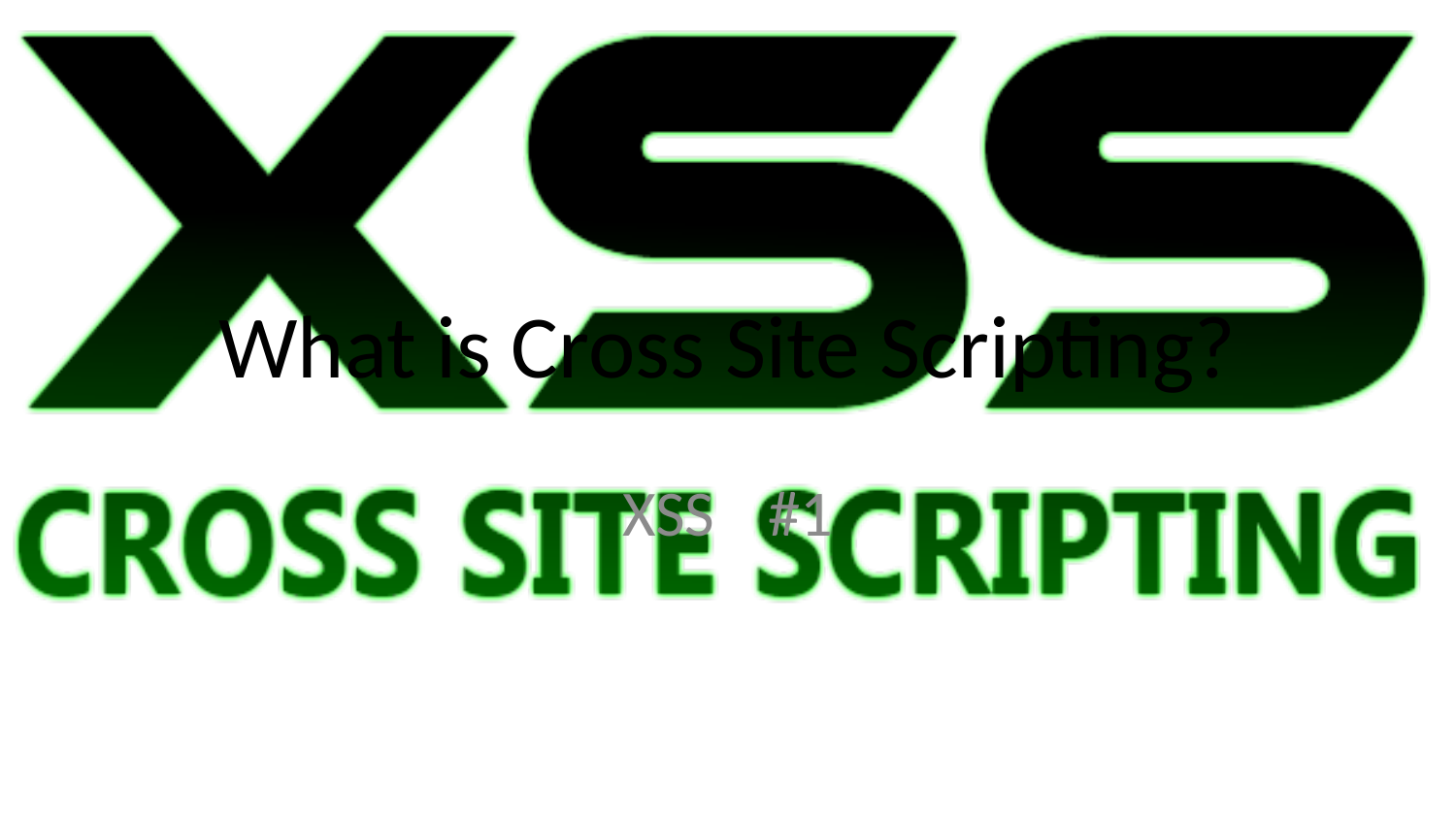

# What is Cross Site Scripting?
XSS	#1